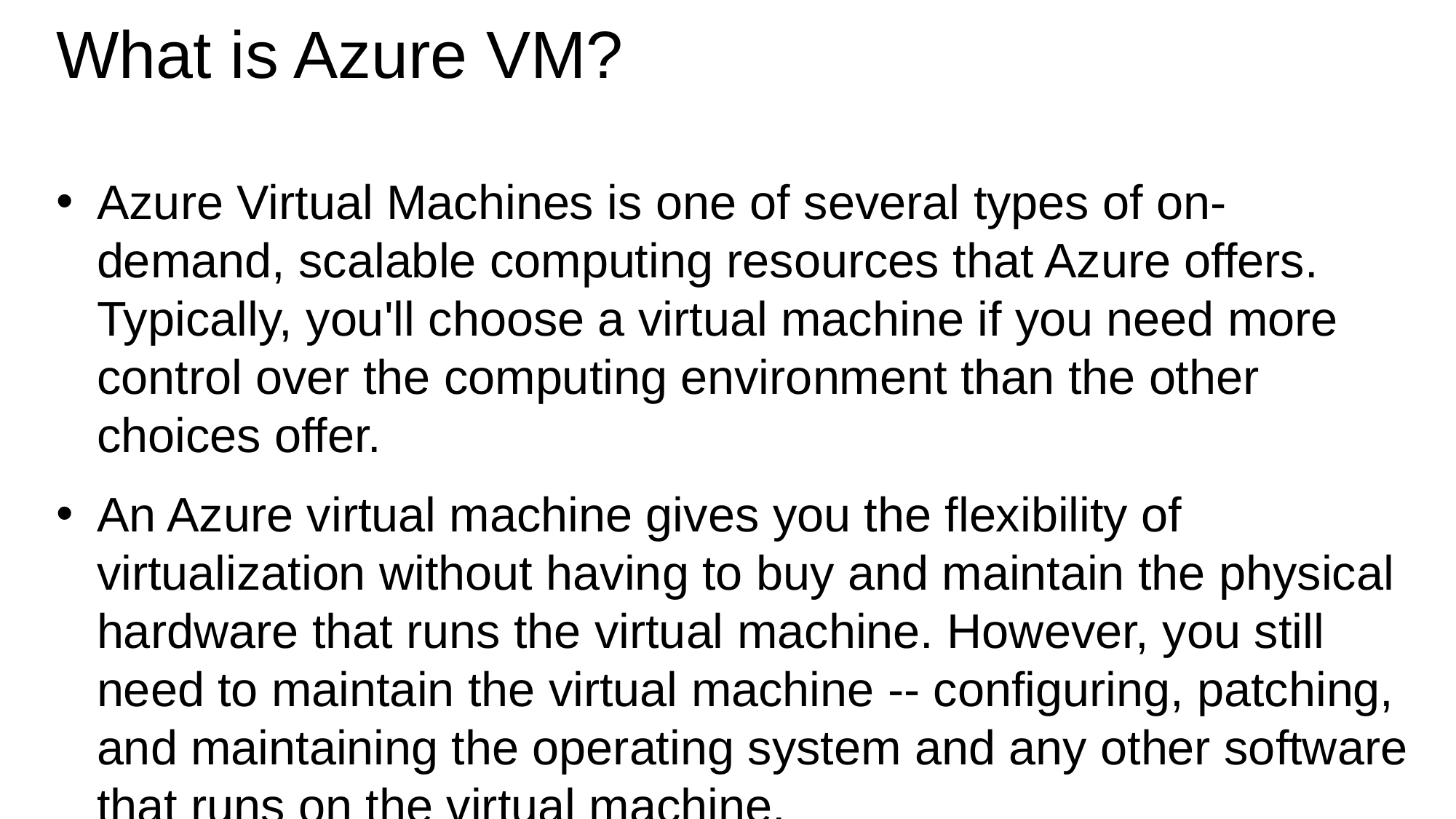

# What is Azure VM?
Azure Virtual Machines is one of several types of on-demand, scalable computing resources that Azure offers. Typically, you'll choose a virtual machine if you need more control over the computing environment than the other choices offer.
An Azure virtual machine gives you the flexibility of virtualization without having to buy and maintain the physical hardware that runs the virtual machine. However, you still need to maintain the virtual machine -- configuring, patching, and maintaining the operating system and any other software that runs on the virtual machine.